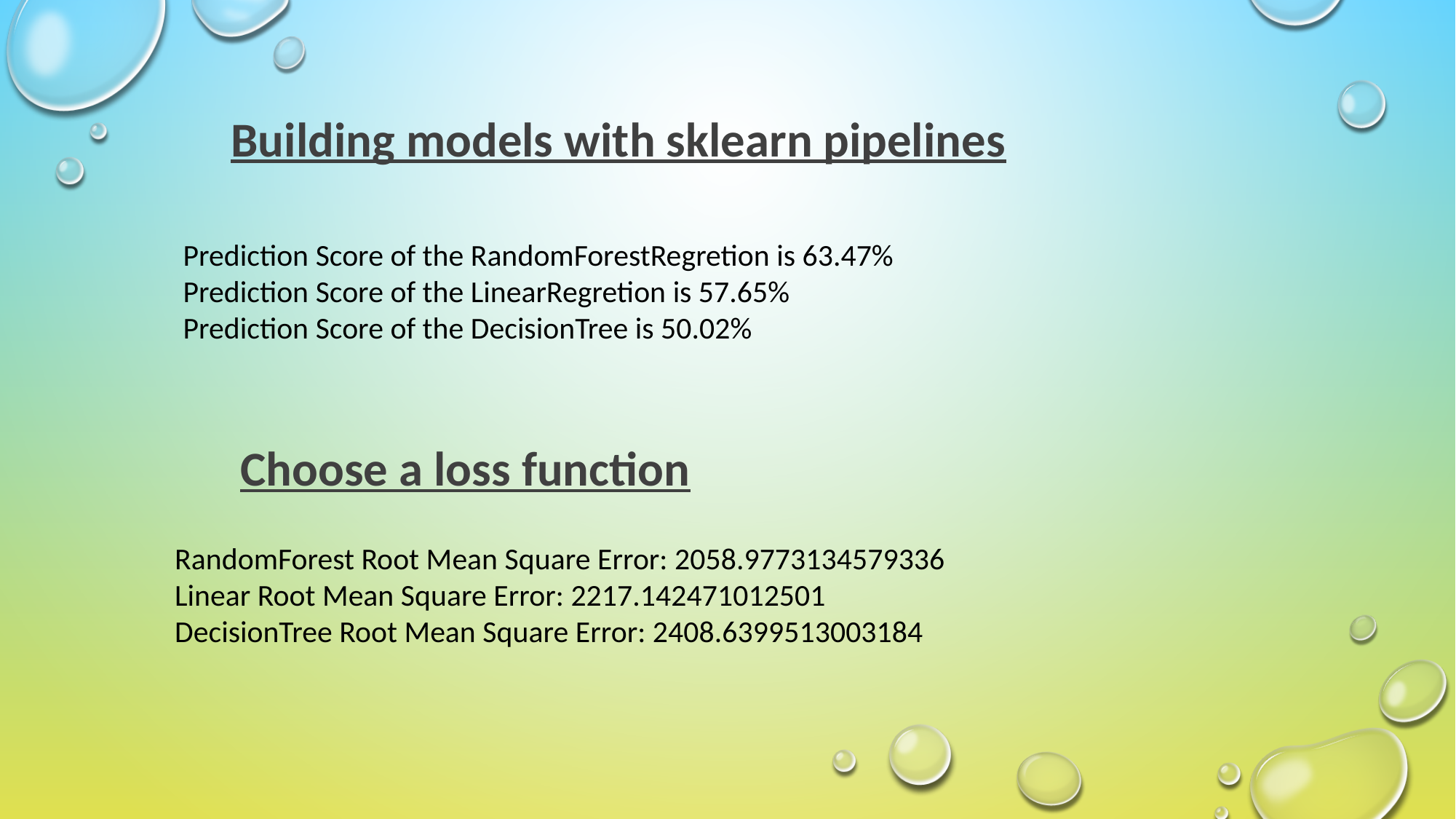

Building models with sklearn pipelines
Prediction Score of the RandomForestRegretion is 63.47%
Prediction Score of the LinearRegretion is 57.65%
Prediction Score of the DecisionTree is 50.02%
Choose a loss function
RandomForest Root Mean Square Error: 2058.9773134579336
Linear Root Mean Square Error: 2217.142471012501
DecisionTree Root Mean Square Error: 2408.6399513003184